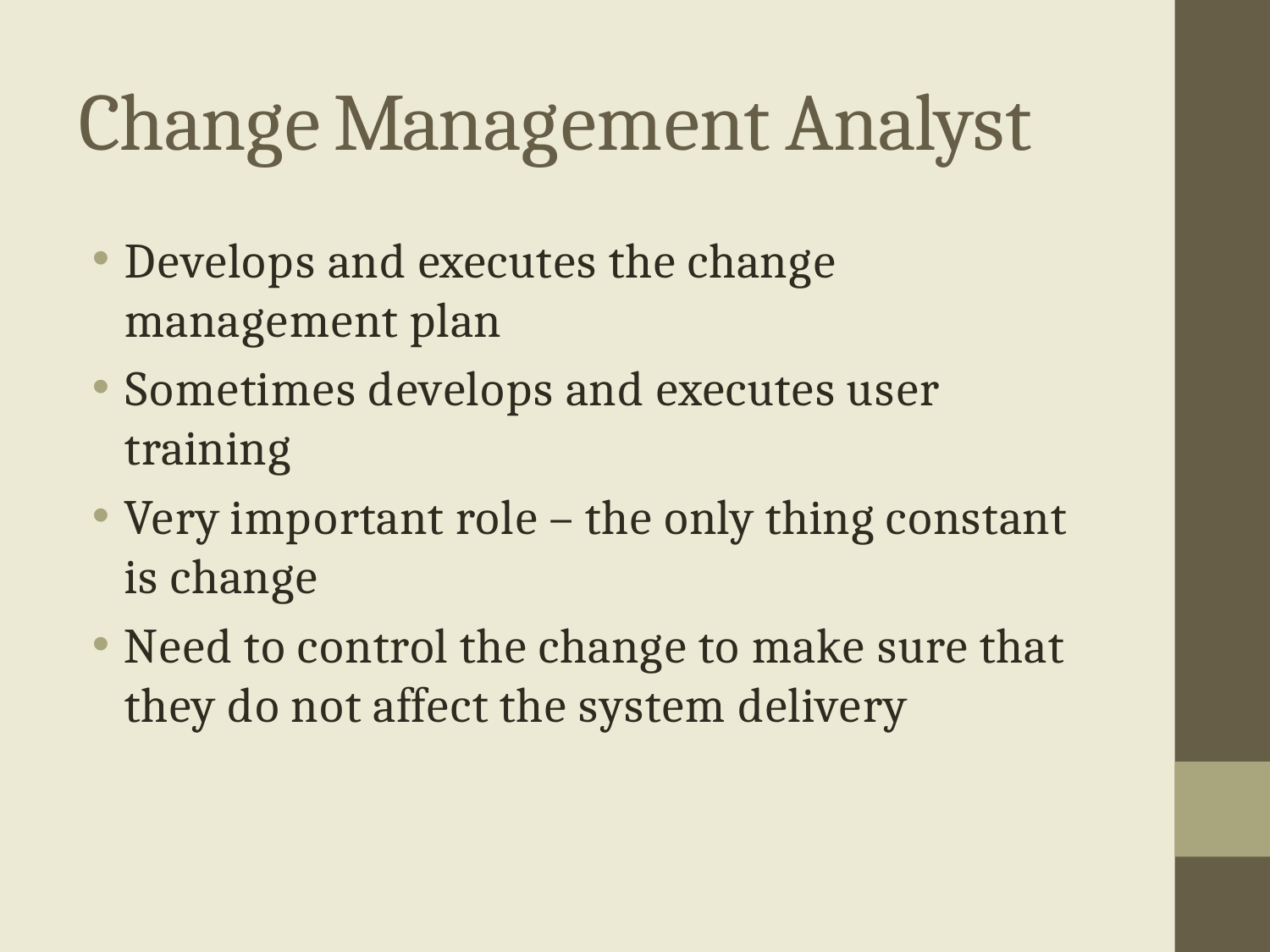

# Change Management Analyst
Develops and executes the change management plan
Sometimes develops and executes user training
Very important role – the only thing constant is change
Need to control the change to make sure that they do not affect the system delivery